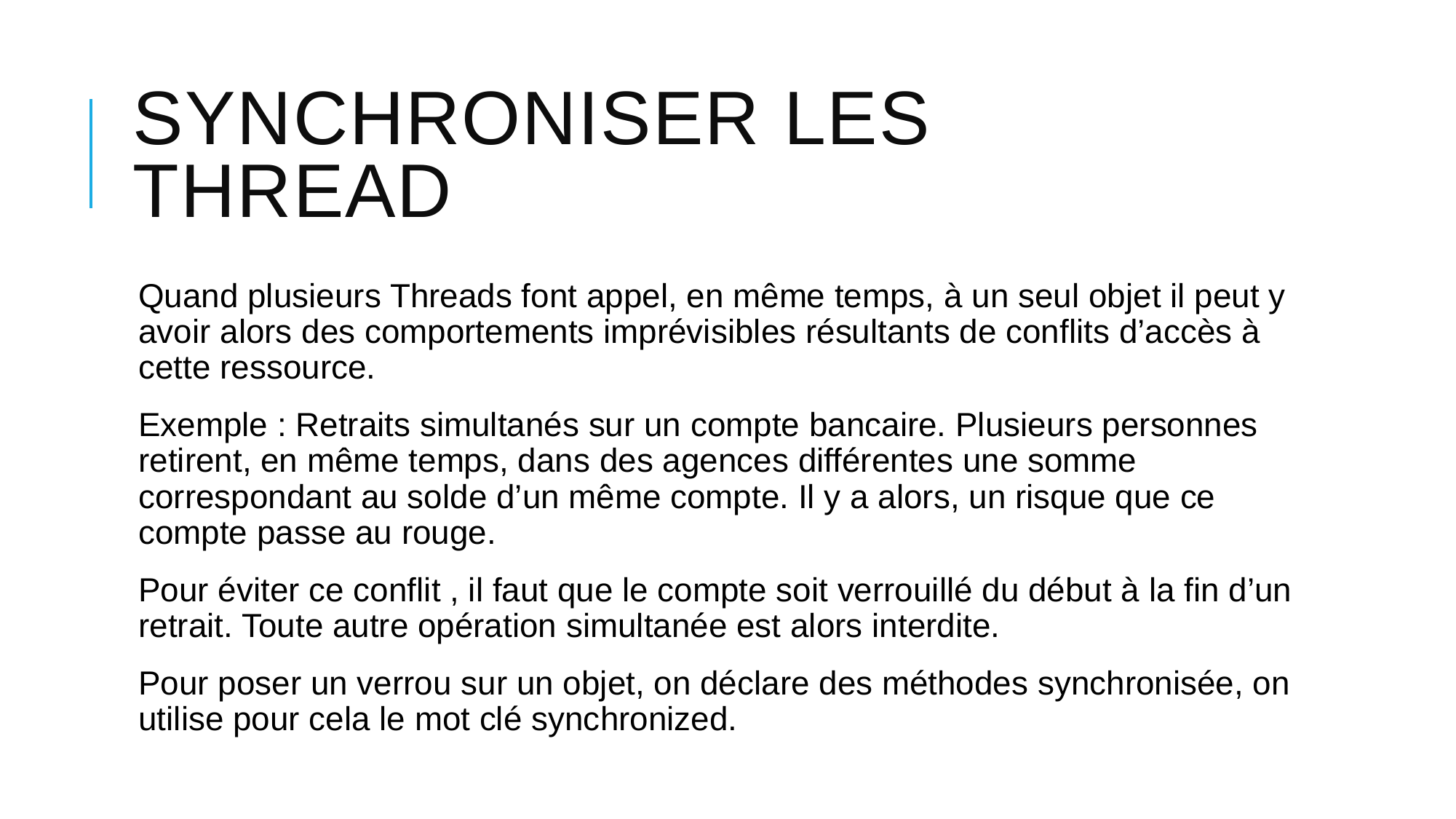

# Synchroniser les thread
Quand plusieurs Threads font appel, en même temps, à un seul objet il peut y avoir alors des comportements imprévisibles résultants de conflits d’accès à cette ressource.
Exemple : Retraits simultanés sur un compte bancaire. Plusieurs personnes retirent, en même temps, dans des agences différentes une somme correspondant au solde d’un même compte. Il y a alors, un risque que ce compte passe au rouge.
Pour éviter ce conflit , il faut que le compte soit verrouillé du début à la fin d’un retrait. Toute autre opération simultanée est alors interdite.
Pour poser un verrou sur un objet, on déclare des méthodes synchronisée, on utilise pour cela le mot clé synchronized.